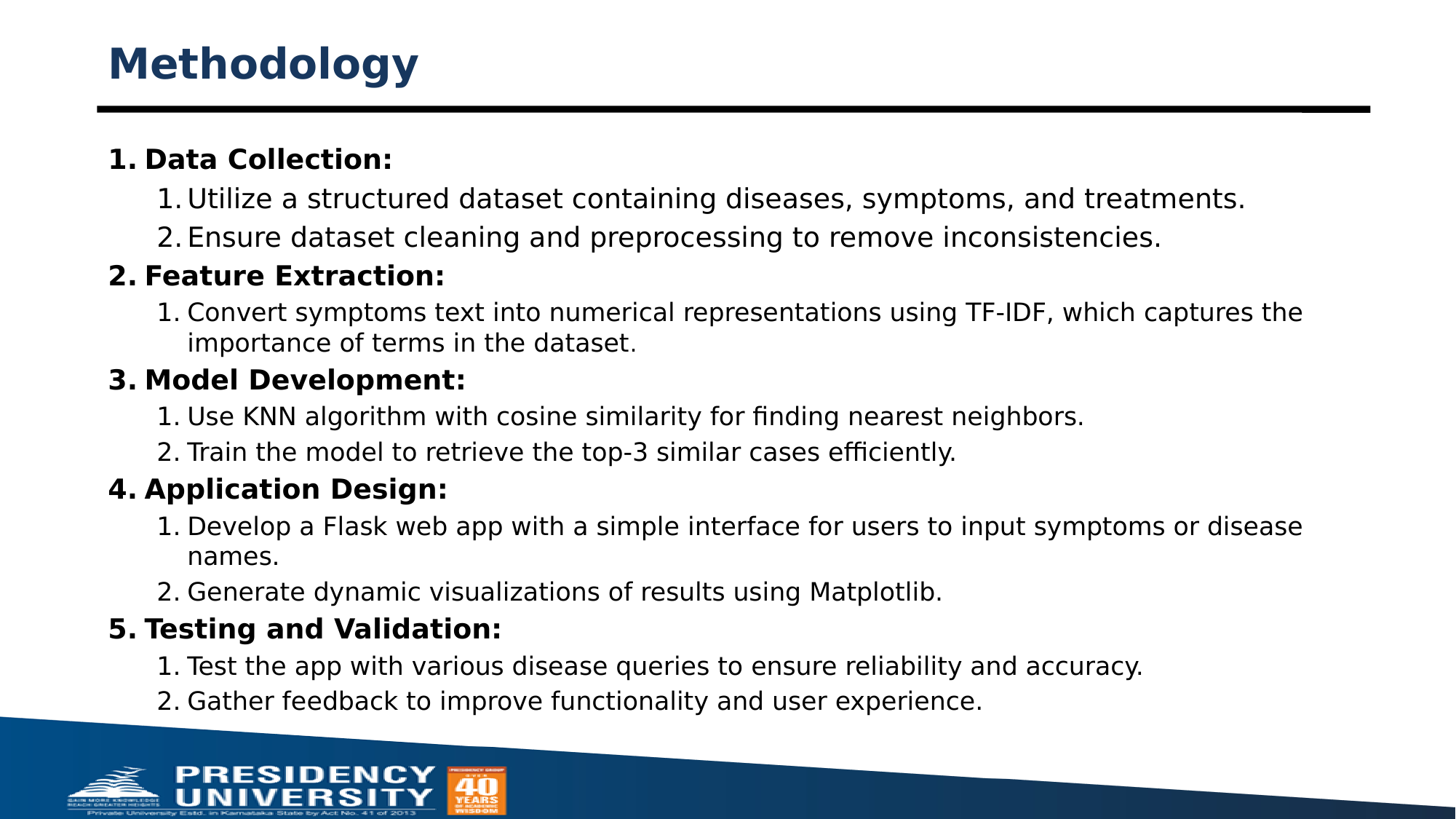

# Methodology
Data Collection:
Utilize a structured dataset containing diseases, symptoms, and treatments.
Ensure dataset cleaning and preprocessing to remove inconsistencies.
Feature Extraction:
Convert symptoms text into numerical representations using TF-IDF, which captures the importance of terms in the dataset.
Model Development:
Use KNN algorithm with cosine similarity for finding nearest neighbors.
Train the model to retrieve the top-3 similar cases efficiently.
Application Design:
Develop a Flask web app with a simple interface for users to input symptoms or disease names.
Generate dynamic visualizations of results using Matplotlib.
Testing and Validation:
Test the app with various disease queries to ensure reliability and accuracy.
Gather feedback to improve functionality and user experience.